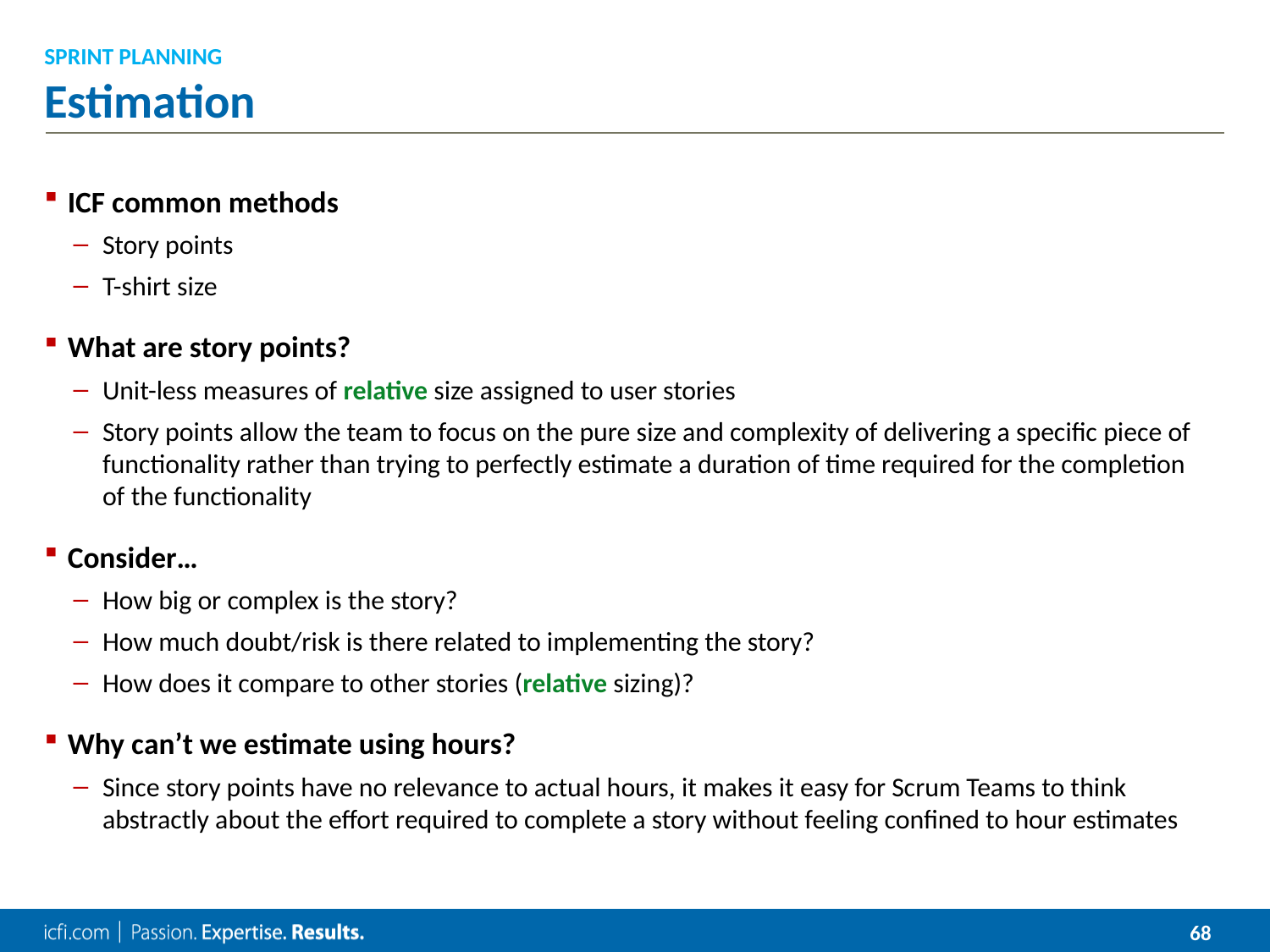

Sprint Planning
# Estimation
ICF common methods
Story points
T-shirt size
What are story points?
Unit-less measures of relative size assigned to user stories
Story points allow the team to focus on the pure size and complexity of delivering a specific piece of functionality rather than trying to perfectly estimate a duration of time required for the completion of the functionality
Consider…
How big or complex is the story?
How much doubt/risk is there related to implementing the story?
How does it compare to other stories (relative sizing)?
Why can’t we estimate using hours?
Since story points have no relevance to actual hours, it makes it easy for Scrum Teams to think abstractly about the effort required to complete a story without feeling confined to hour estimates